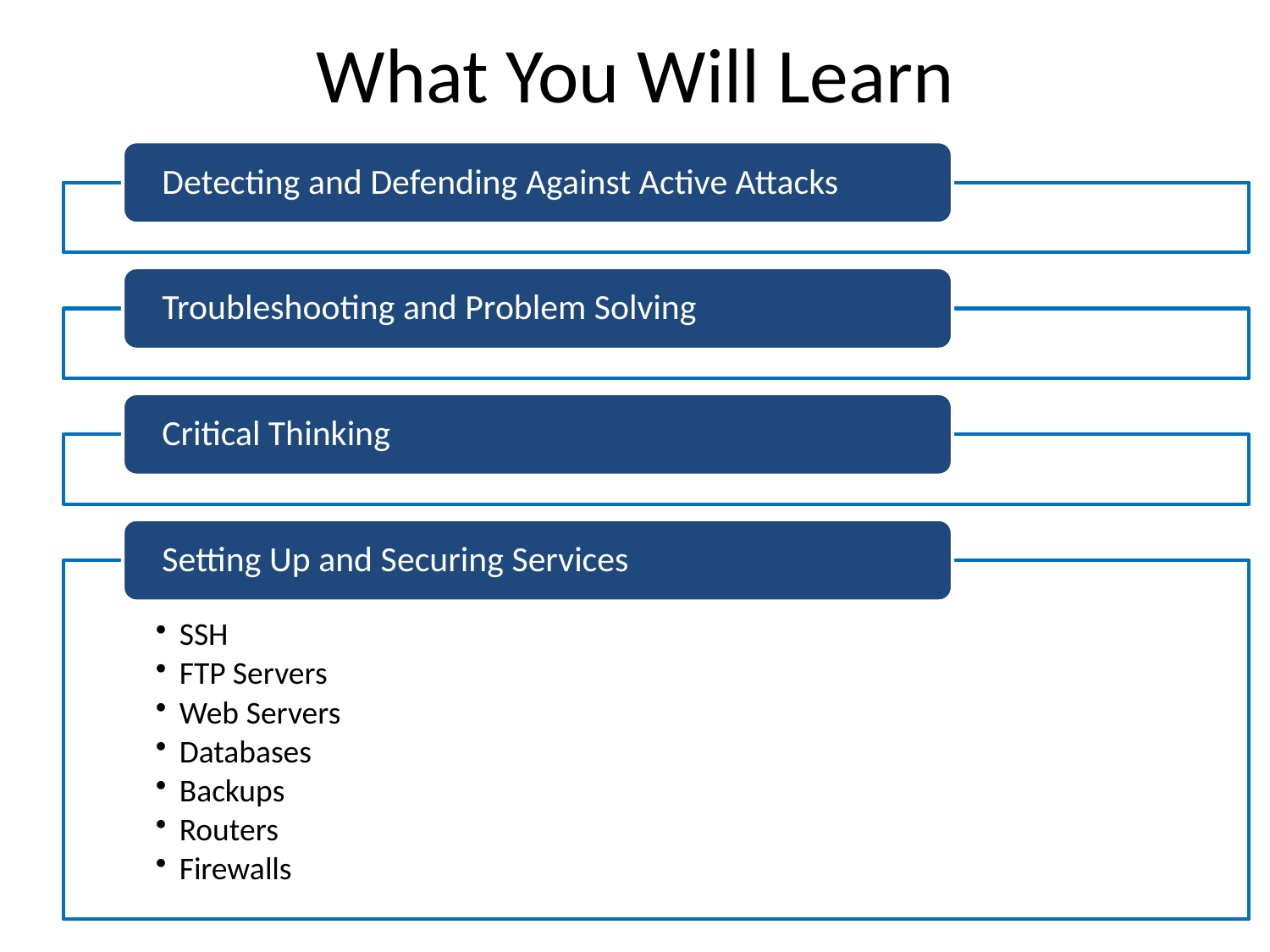

# What You Will Learn
Detecting and Defending Against Active Attacks
Troubleshooting and Problem Solving
Critical Thinking
SSH
FTP Servers
Web Servers
Databases
Backups
Routers
Firewalls
Setting Up and Securing Services